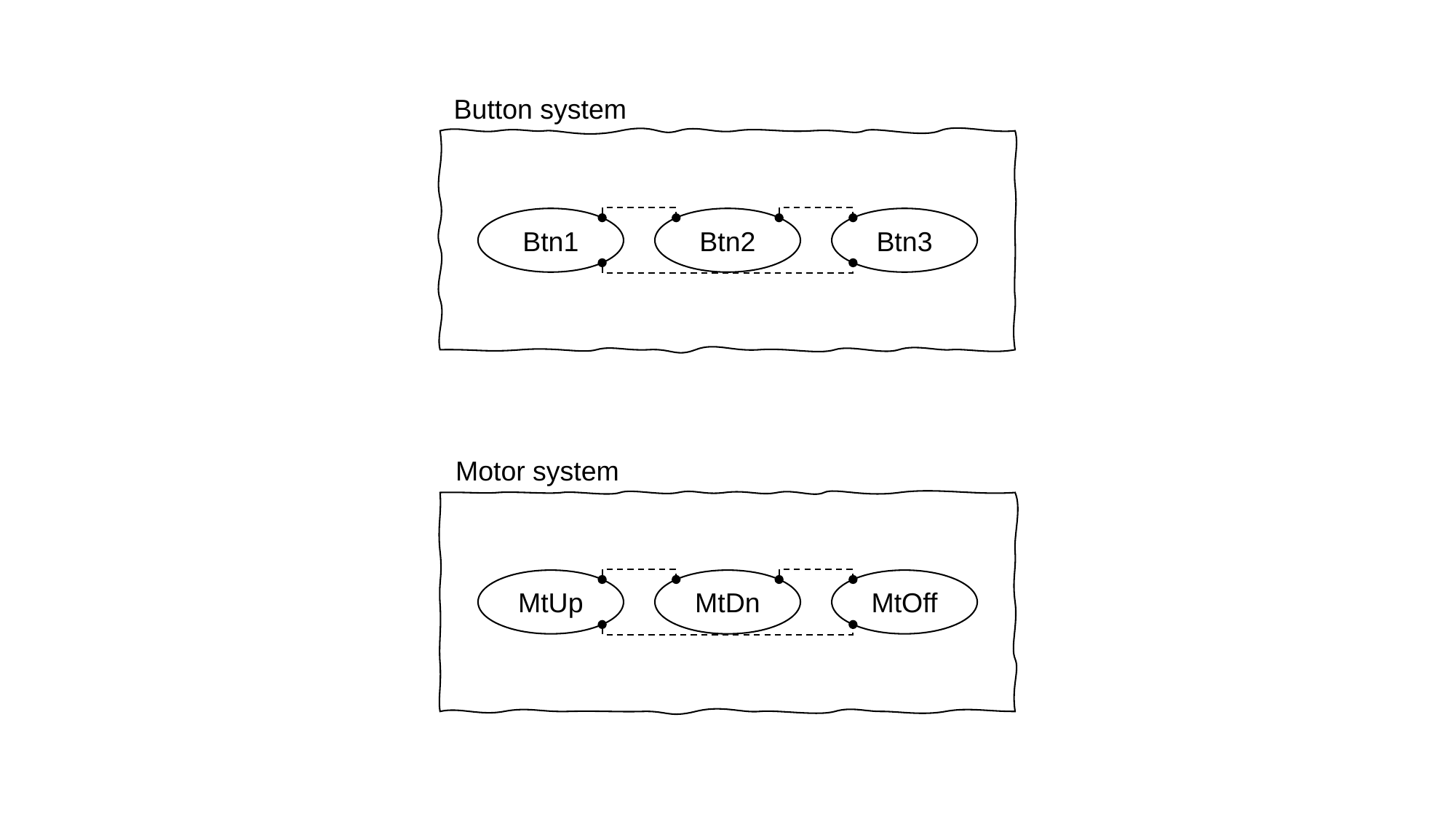

Button system

Btn1
Btn2
Btn3
Motor system

MtUp
MtDn
MtOff